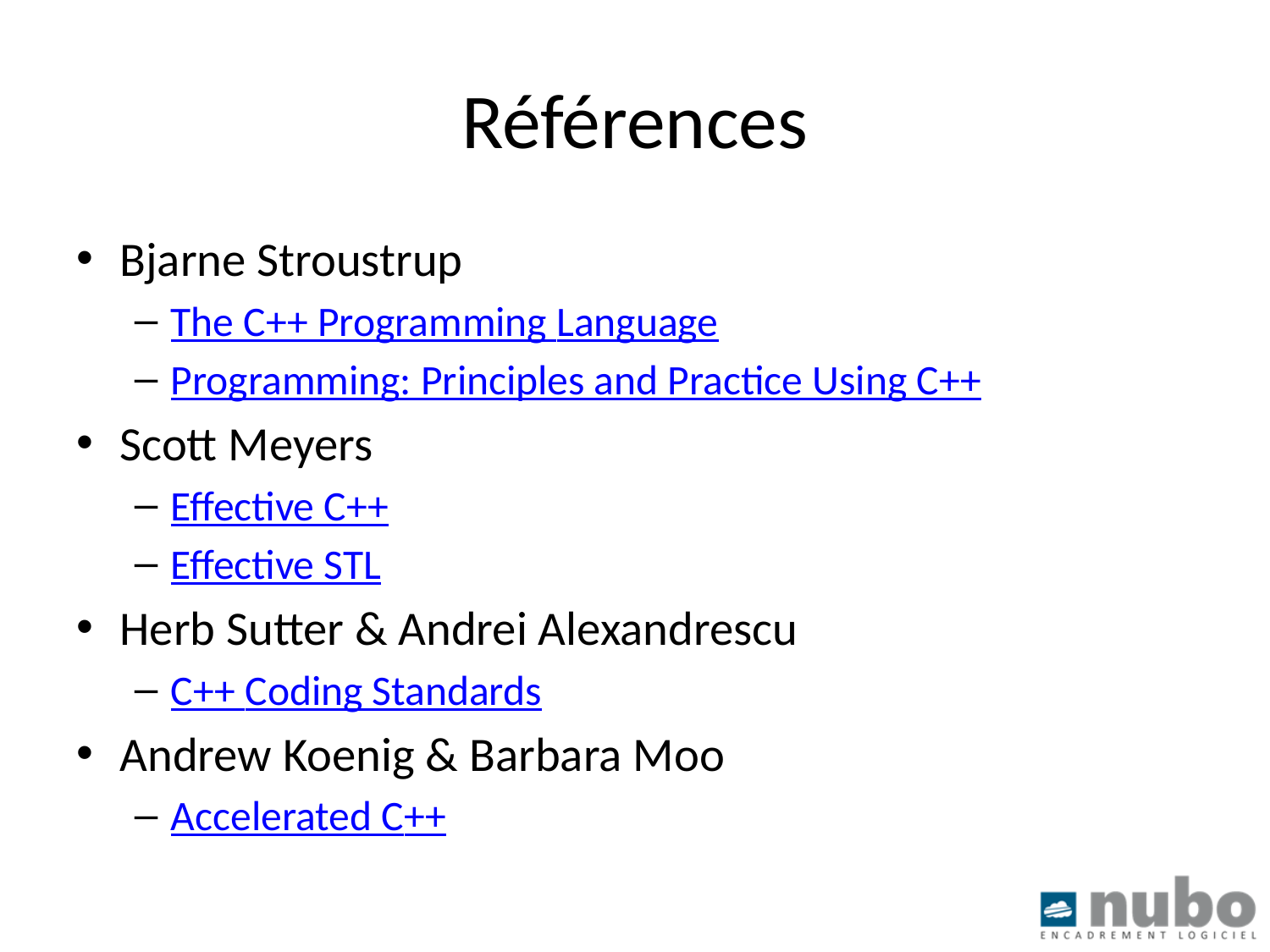

# Références
Bjarne Stroustrup
The C++ Programming Language
Programming: Principles and Practice Using C++
Scott Meyers
Effective C++
Effective STL
Herb Sutter & Andrei Alexandrescu
C++ Coding Standards
Andrew Koenig & Barbara Moo
Accelerated C++